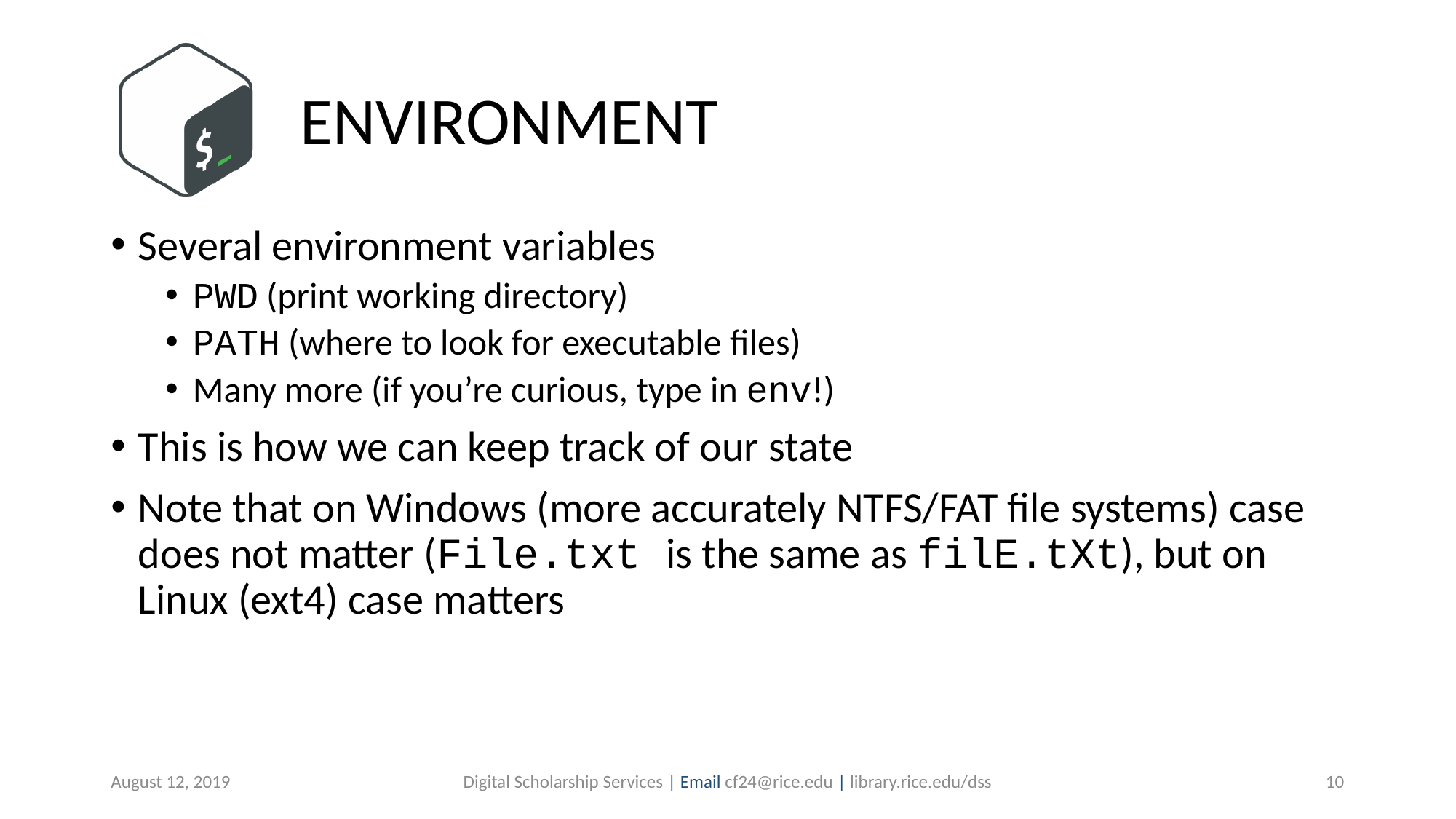

# ENVIRONMENT
Several environment variables
PWD (print working directory)
PATH (where to look for executable files)
Many more (if you’re curious, type in env!)
This is how we can keep track of our state
Note that on Windows (more accurately NTFS/FAT file systems) case does not matter (File.txt is the same as filE.tXt), but on Linux (ext4) case matters
August 12, 2019
Digital Scholarship Services | Email cf24@rice.edu | library.rice.edu/dss
10